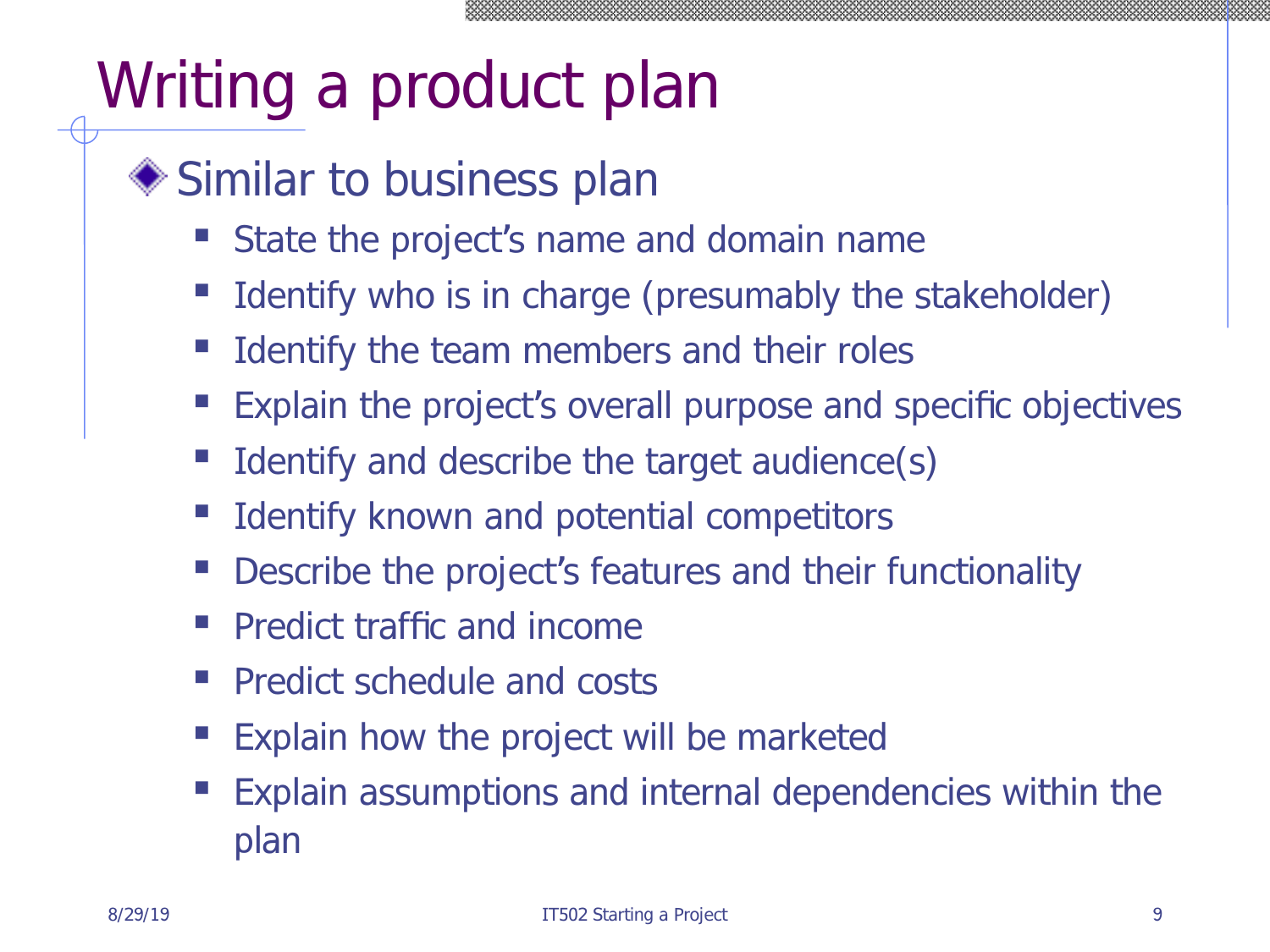

# Writing a product plan
Similar to business plan
State the project’s name and domain name
Identify who is in charge (presumably the stakeholder)
Identify the team members and their roles
Explain the project’s overall purpose and specific objectives
Identify and describe the target audience(s)
Identify known and potential competitors
Describe the project’s features and their functionality
Predict traffic and income
Predict schedule and costs
Explain how the project will be marketed
Explain assumptions and internal dependencies within the plan

8/29/19
IT502 Starting a Project
9